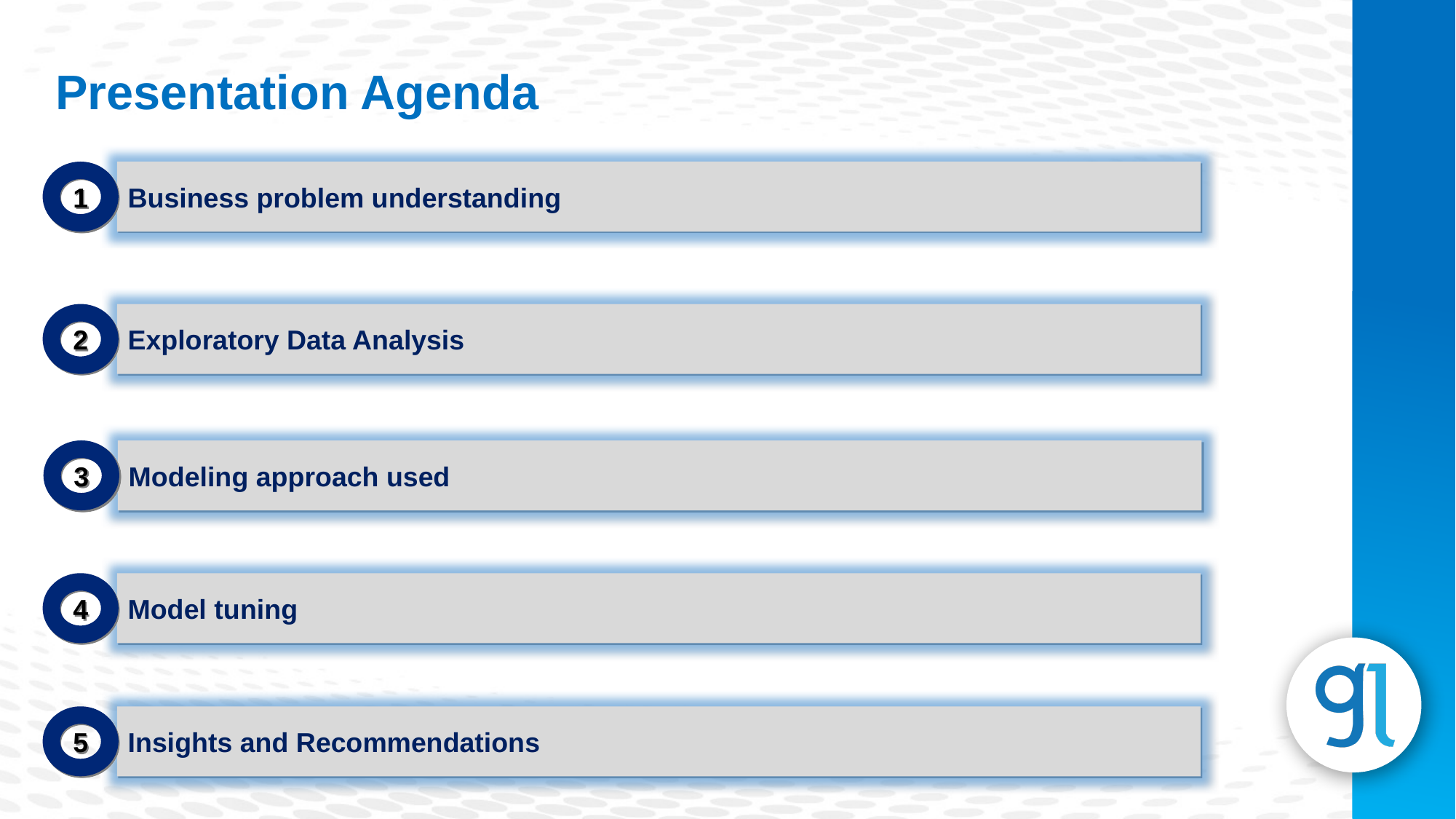

Presentation Agenda
1
Business problem understanding
2
Exploratory Data Analysis
3
Modeling approach used
4
Model tuning
5
Insights and Recommendations